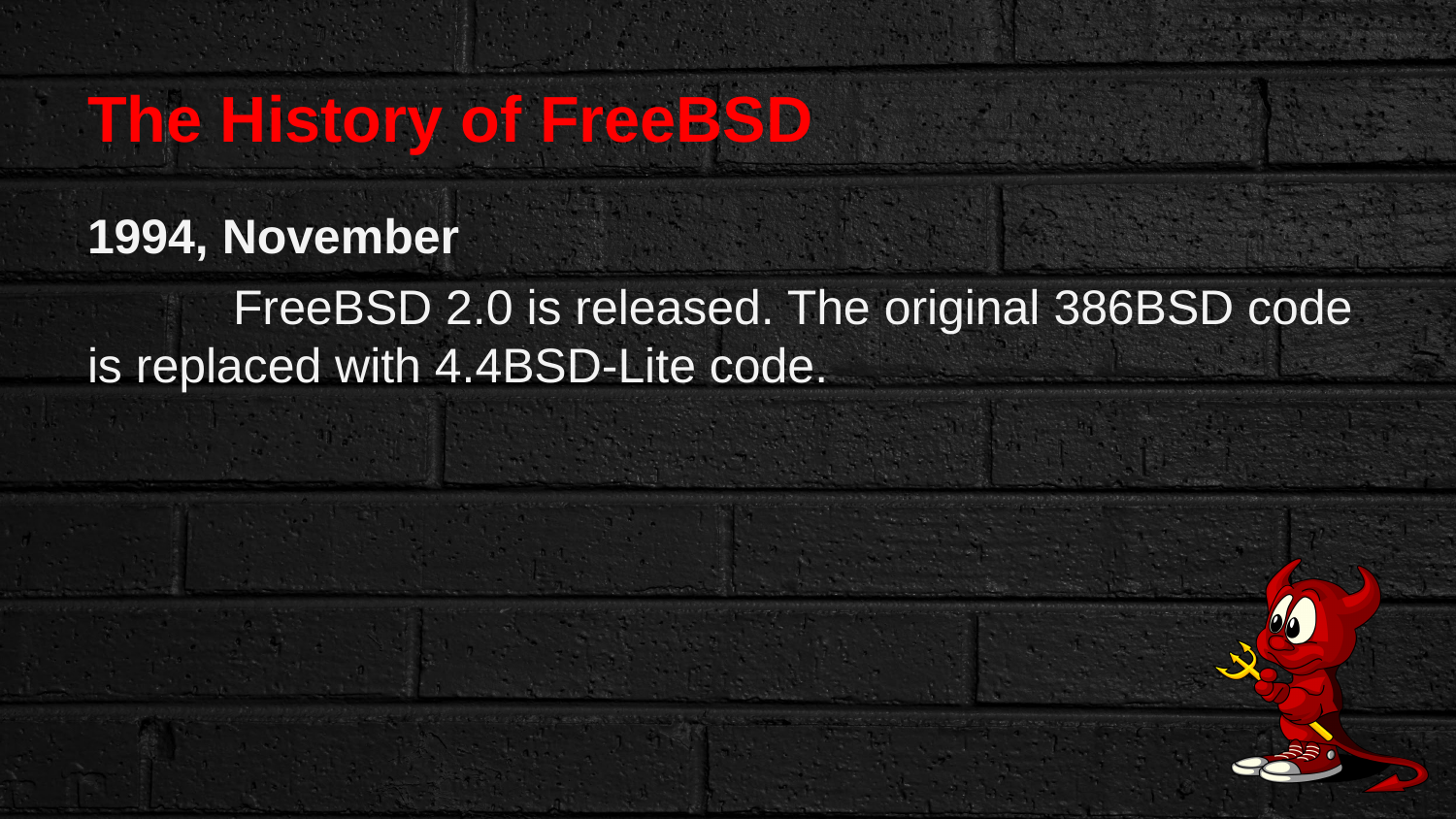

# The History of FreeBSD
1994, November
	FreeBSD 2.0 is released. The original 386BSD code is replaced with 4.4BSD-Lite code.